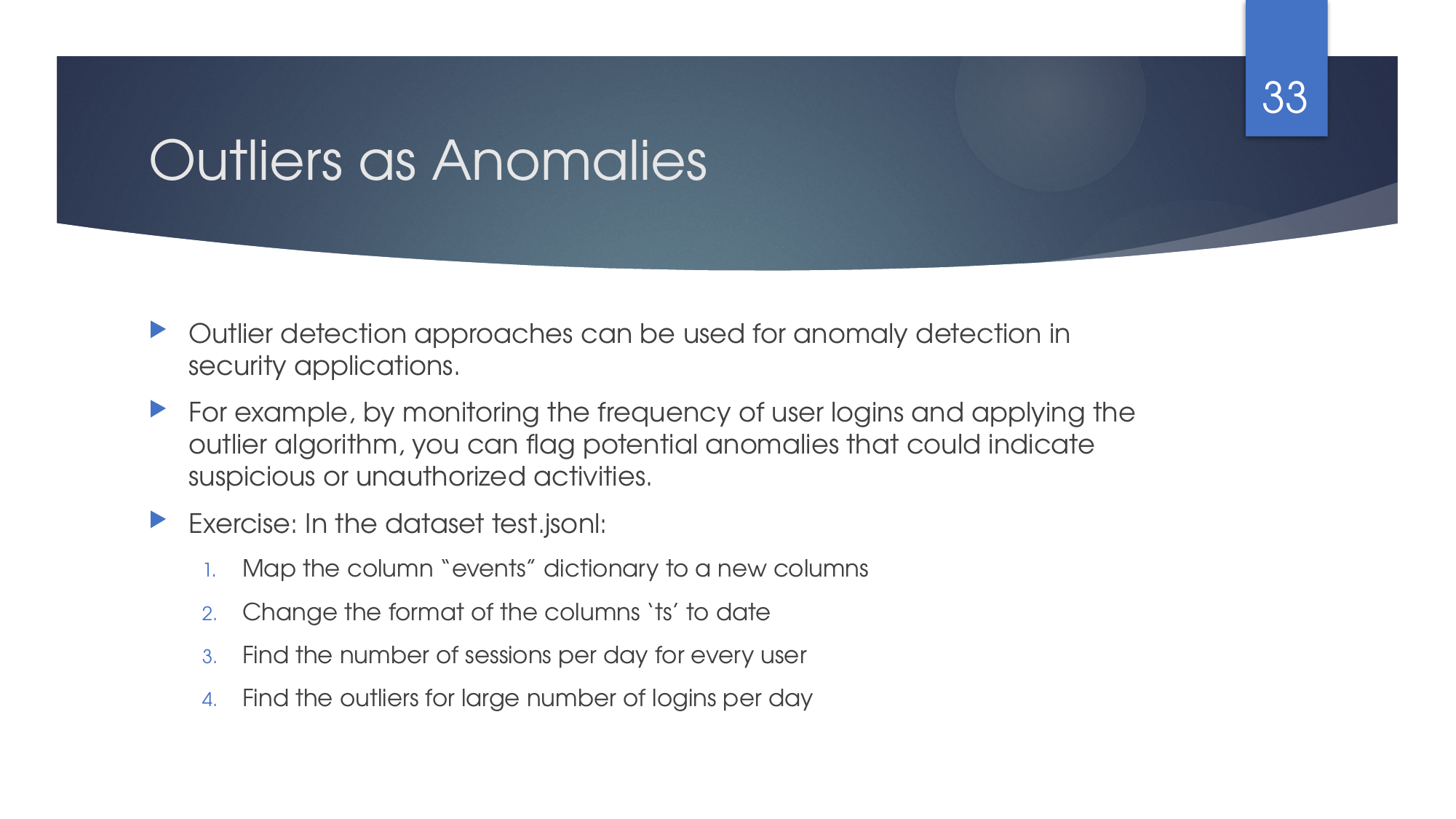

33
# Outliers as Anomalies
Outlier detection approaches can be used for anomaly detection in security applications.
For example, by monitoring the frequency of user logins and applying the outlier algorithm, you can flag potential anomalies that could indicate suspicious or unauthorized activities.
Exercise: In the dataset test.jsonl:
Map the column “events” dictionary to a new columns
Change the format of the columns ‘ts’ to date
Find the number of sessions per day for every user
Find the outliers for large number of logins per day